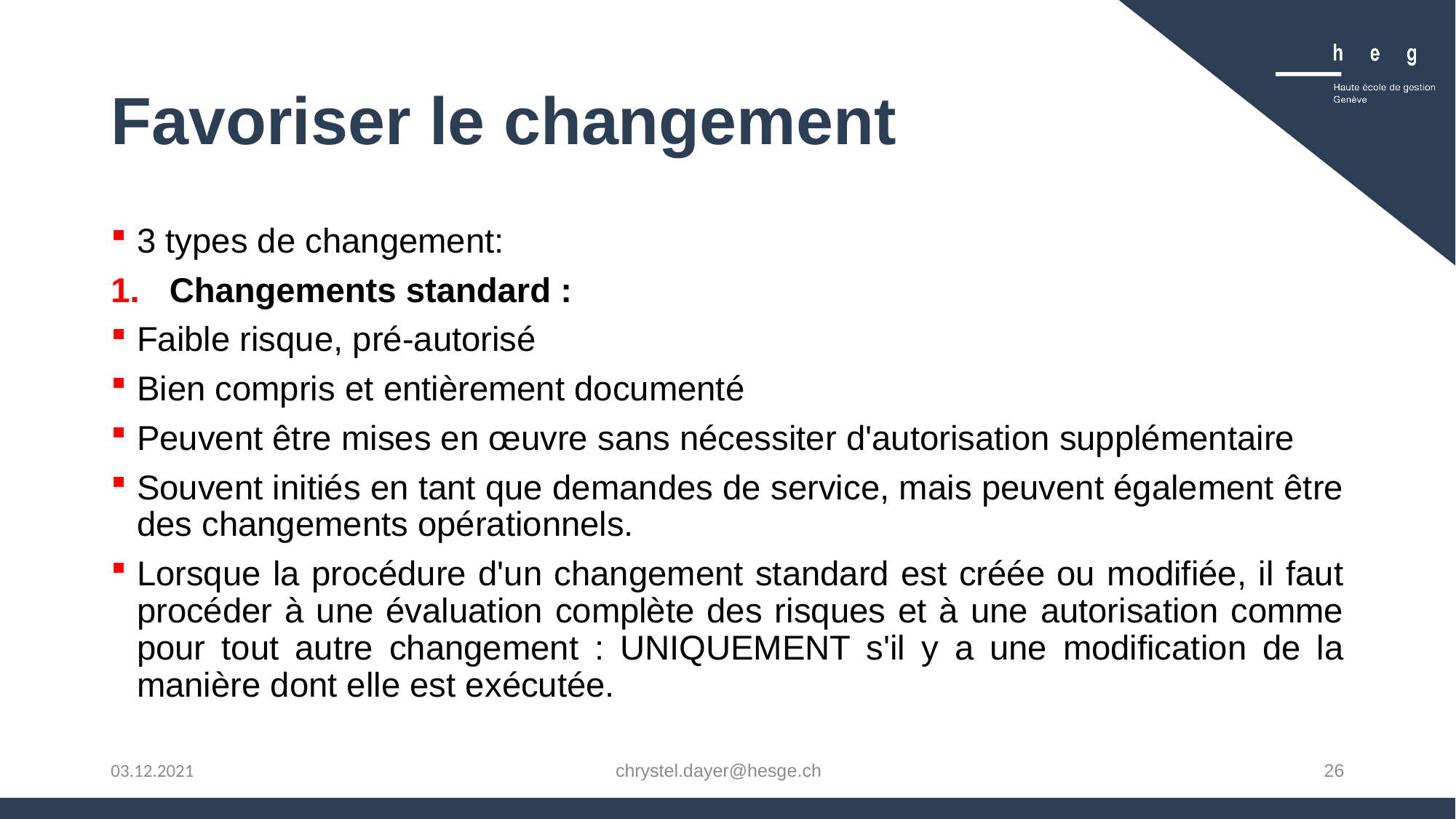

# Favoriser le changement
3 types de changement:
Changements standard :
Faible risque, pré-autorisé
Bien compris et entièrement documenté
Peuvent être mises en œuvre sans nécessiter d'autorisation supplémentaire
Souvent initiés en tant que demandes de service, mais peuvent également être des changements opérationnels.
Lorsque la procédure d'un changement standard est créée ou modifiée, il faut procéder à une évaluation complète des risques et à une autorisation comme pour tout autre changement : UNIQUEMENT s'il y a une modification de la manière dont elle est exécutée.
chrystel.dayer@hesge.ch
26